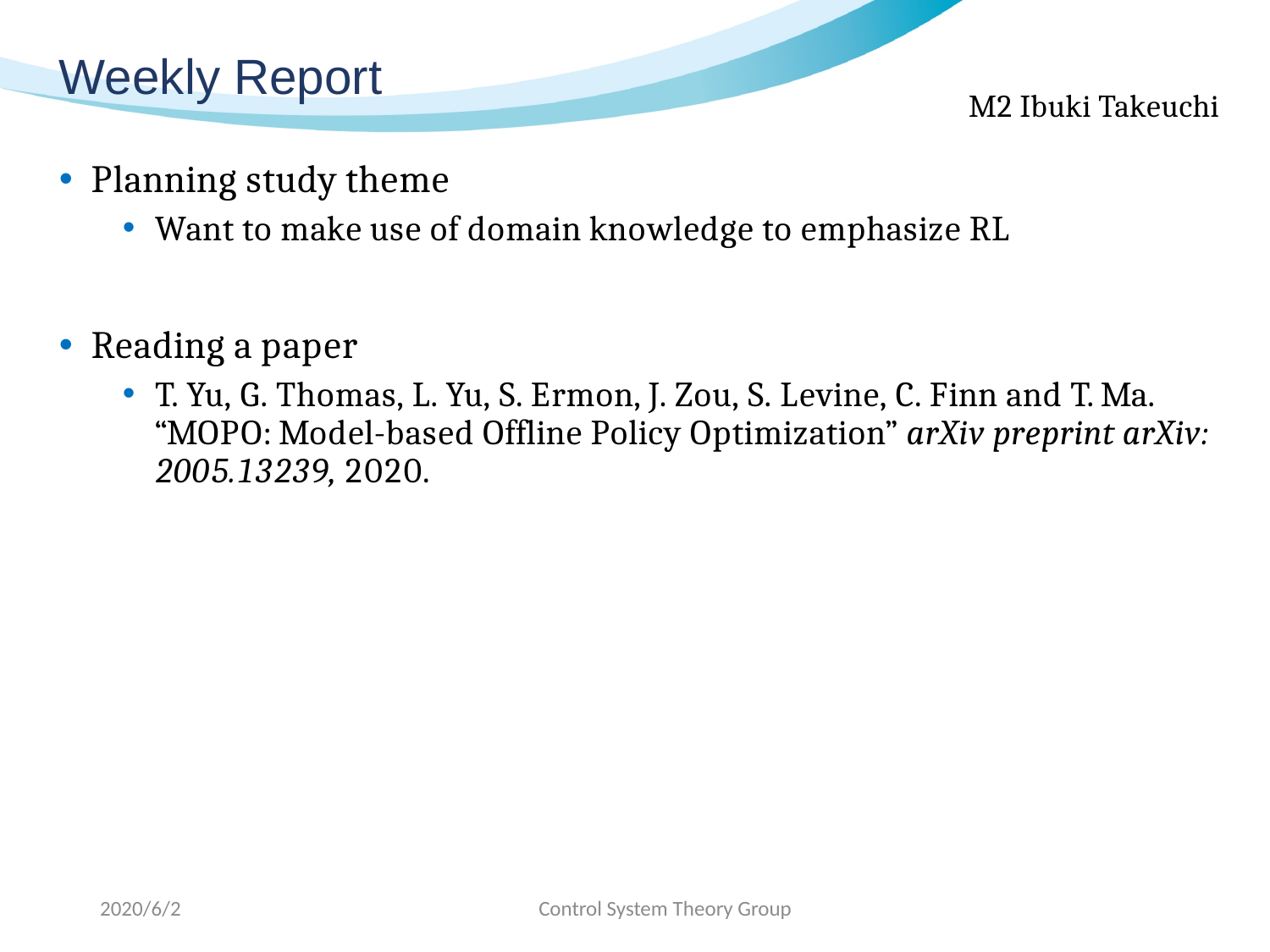

# Weekly Report
Planning study theme
Want to make use of domain knowledge to emphasize RL

Reading a paper
T. Yu, G. Thomas, L. Yu, S. Ermon, J. Zou, S. Levine, C. Finn and T. Ma. “MOPO: Model-based Offline Policy Optimization” arXiv preprint arXiv: 2005.13239, 2020.

2020/6/2
Control System Theory Group